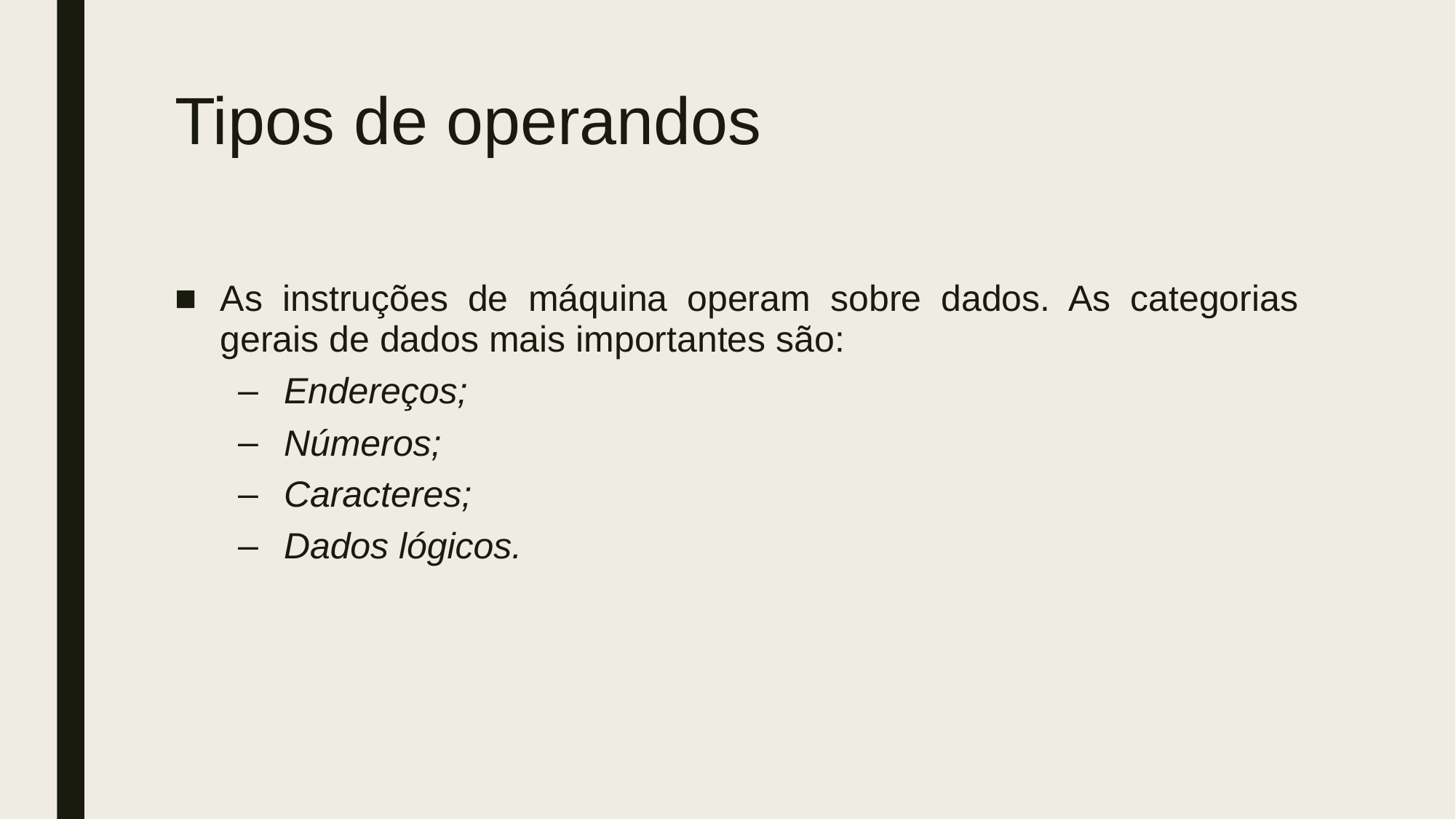

# Tipos de operandos
As instruções de máquina operam sobre dados. As categorias gerais de dados mais importantes são:
Endereços;
Números;
Caracteres;
Dados lógicos.